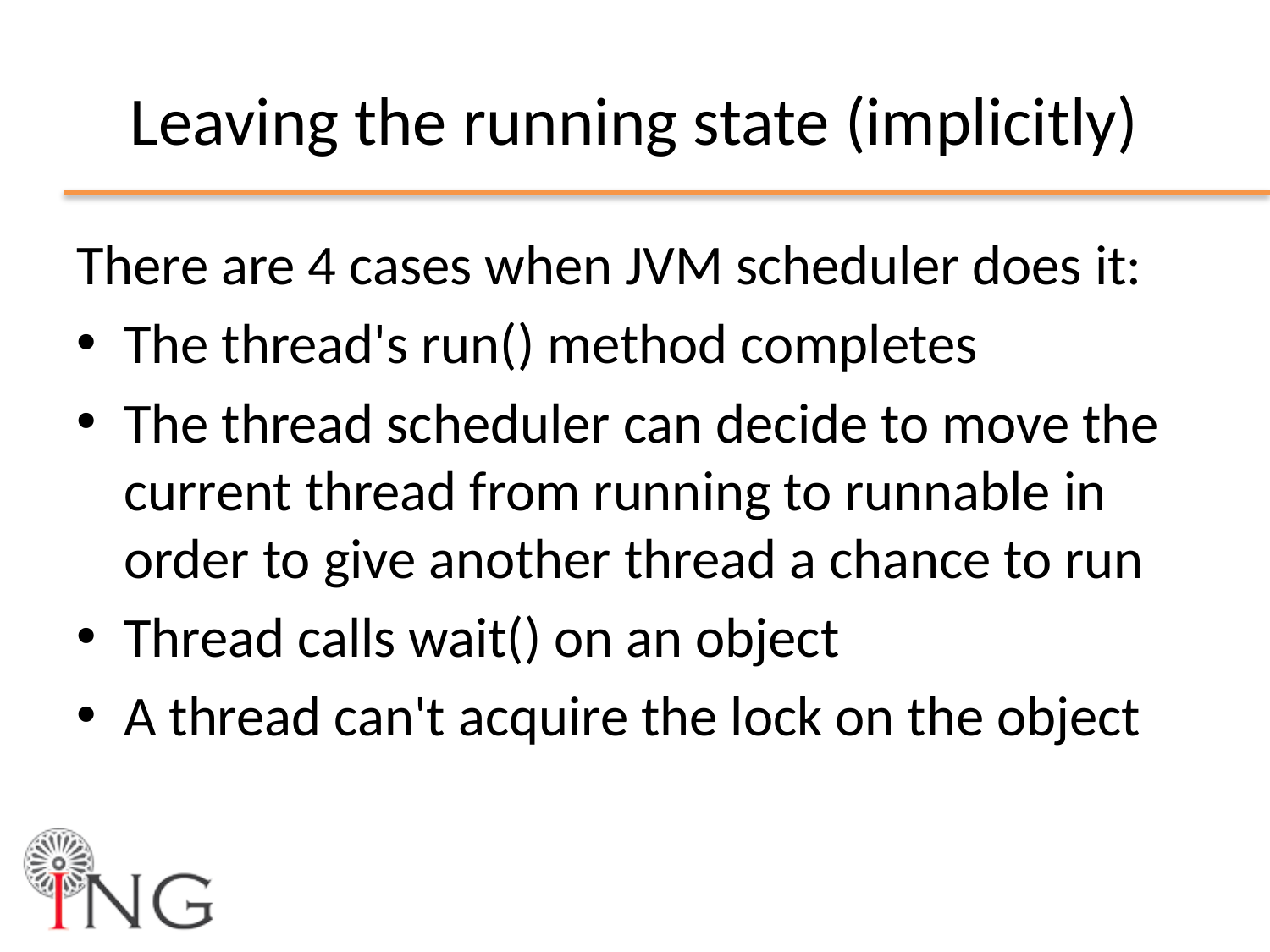

# Leaving the running state (implicitly)
There are 4 cases when JVM scheduler does it:
The thread's run() method completes
The thread scheduler can decide to move the current thread from running to runnable in order to give another thread a chance to run
Thread calls wait() on an object
A thread can't acquire the lock on the object